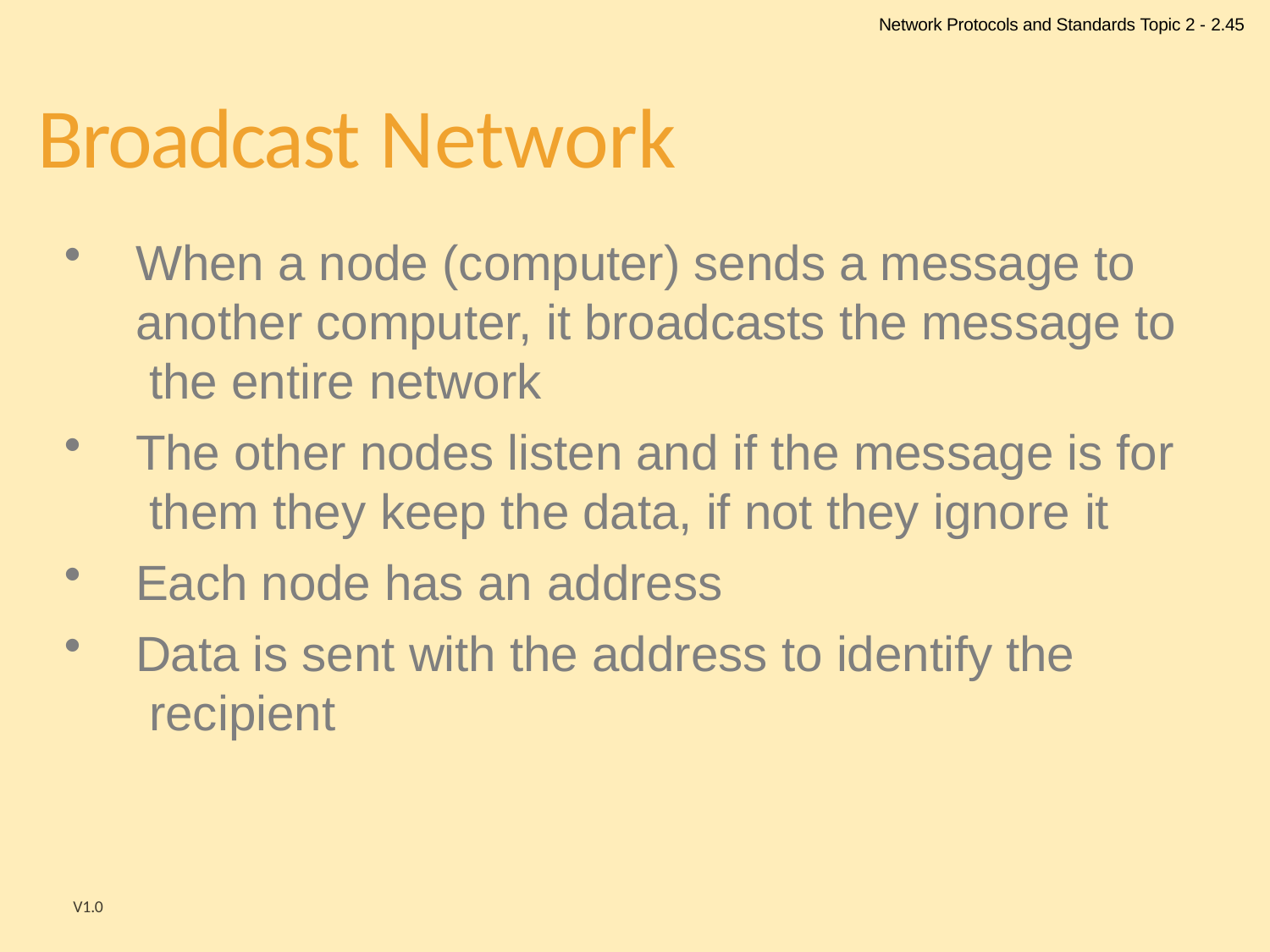

Network Protocols and Standards Topic 2 - 2.45
# Broadcast Network
When a node (computer) sends a message to  another computer, it broadcasts the message to  the entire network
The other nodes listen and if the message is for  them they keep the data, if not they ignore it
Each node has an address
Data is sent with the address to identify the  recipient
V1.0